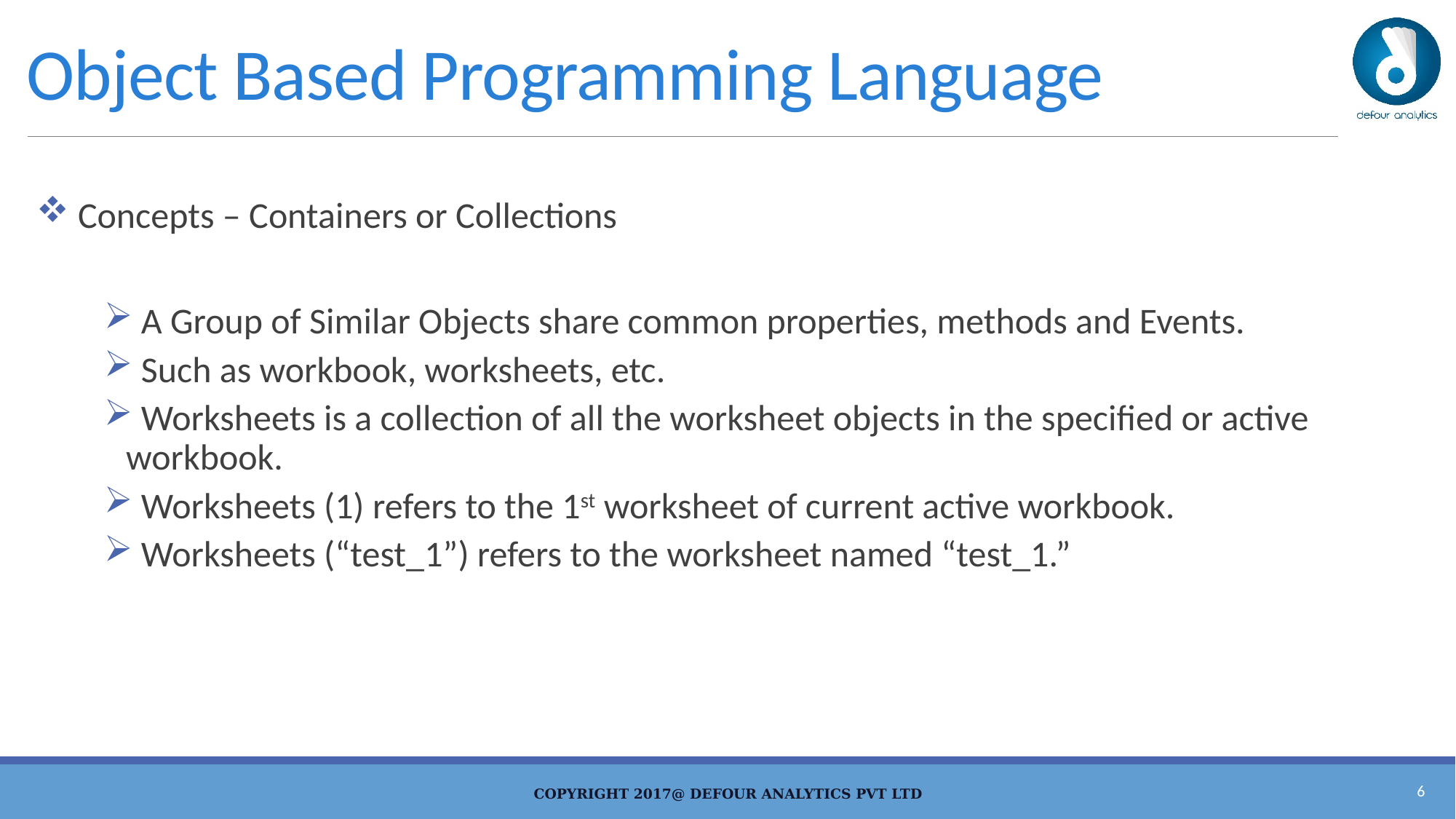

# Object Based Programming Language
 Concepts – Containers or Collections

 A Group of Similar Objects share common properties, methods and Events.
 Such as workbook, worksheets, etc.
 Worksheets is a collection of all the worksheet objects in the specified or active workbook.
 Worksheets (1) refers to the 1st worksheet of current active workbook.
 Worksheets (“test_1”) refers to the worksheet named “test_1.”
6
Copyright 2017@ Defour Analytics Pvt Ltd